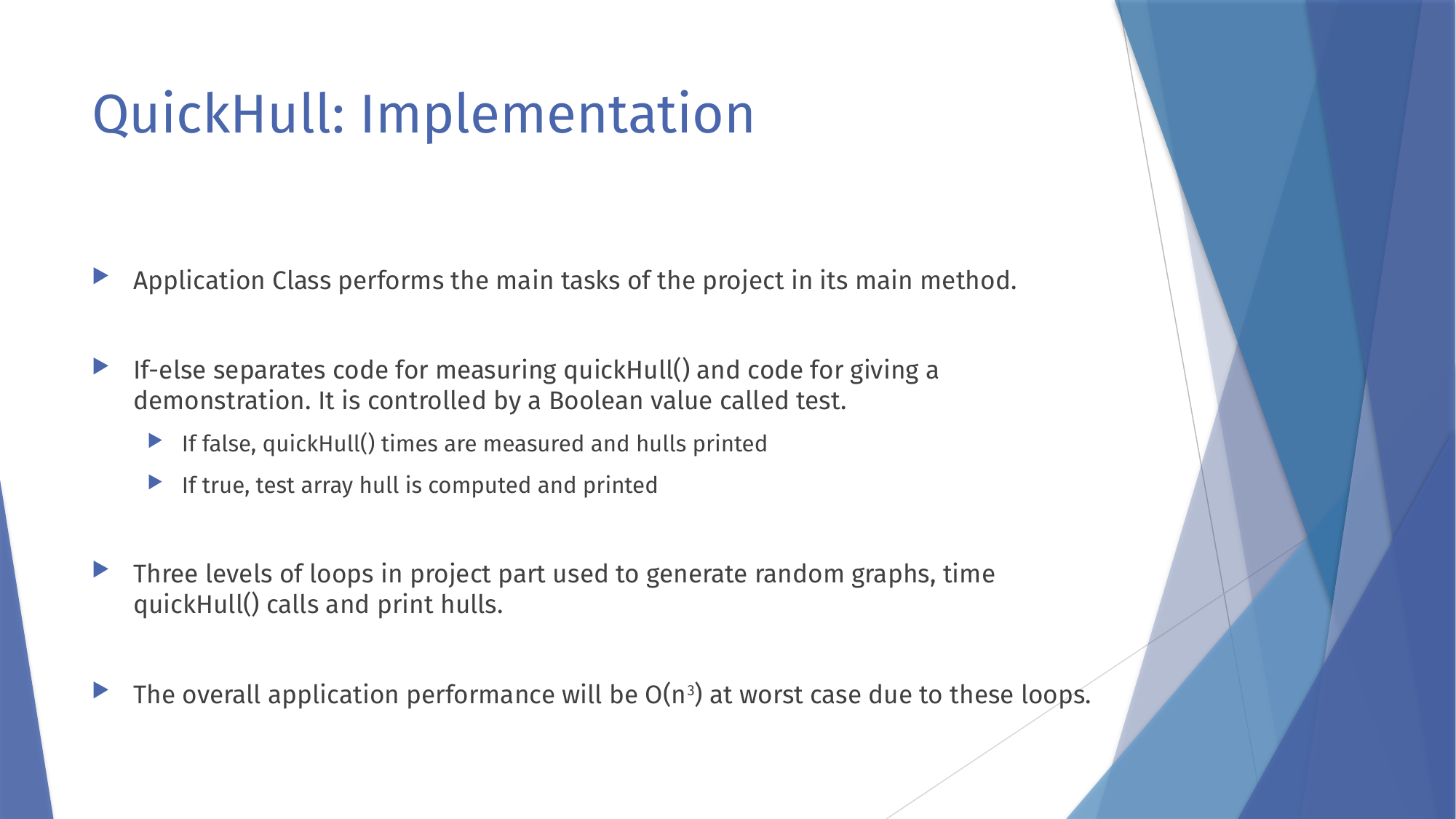

# QuickHull: Implementation
Application Class performs the main tasks of the project in its main method.

If-else separates code for measuring quickHull() and code for giving a demonstration. It is controlled by a Boolean value called test.
If false, quickHull() times are measured and hulls printed
If true, test array hull is computed and printed

Three levels of loops in project part used to generate random graphs, time quickHull() calls and print hulls.

The overall application performance will be O(n3) at worst case due to these loops.